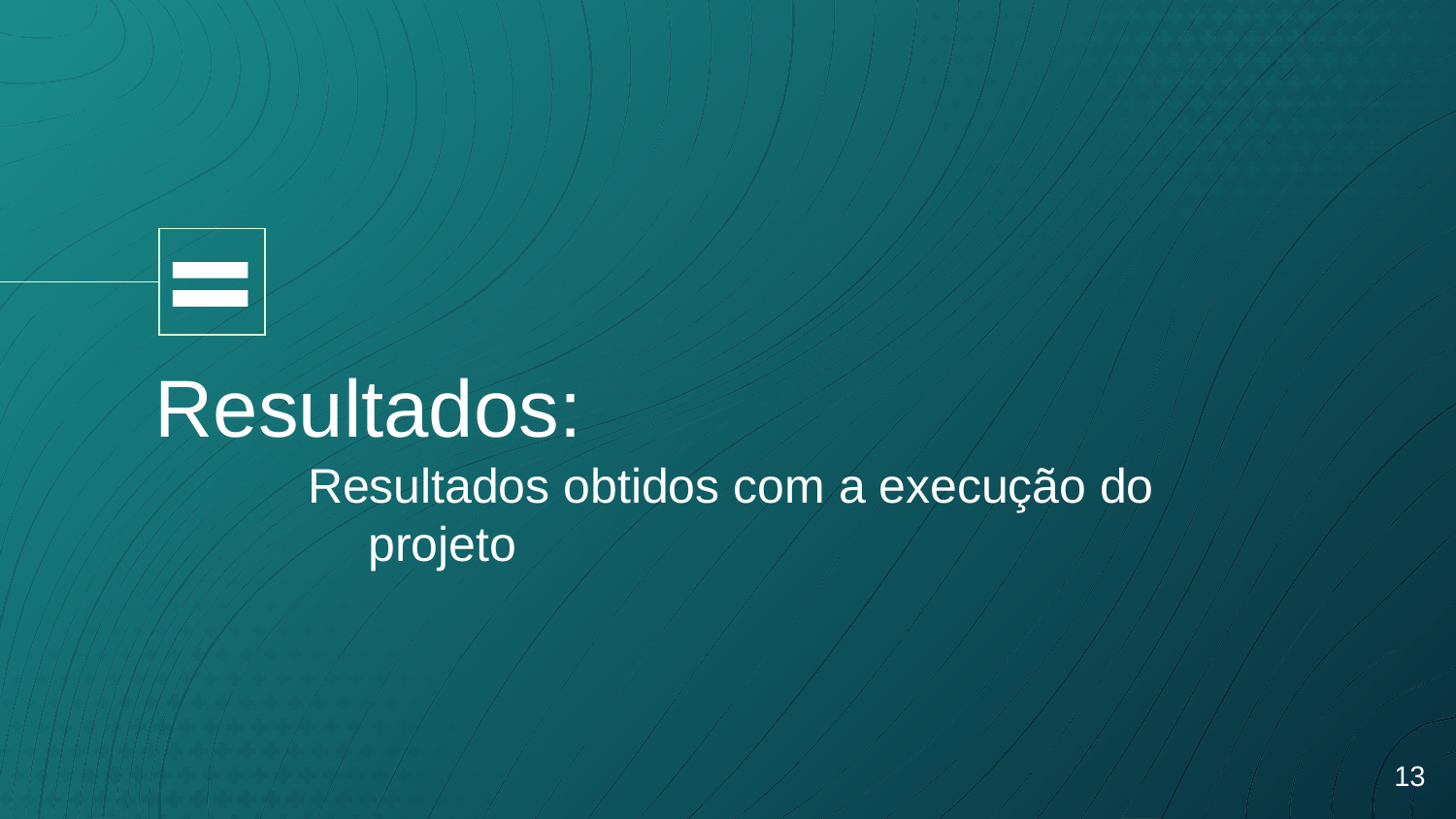

# Resultados:
Resultados obtidos com a execução do projeto
13